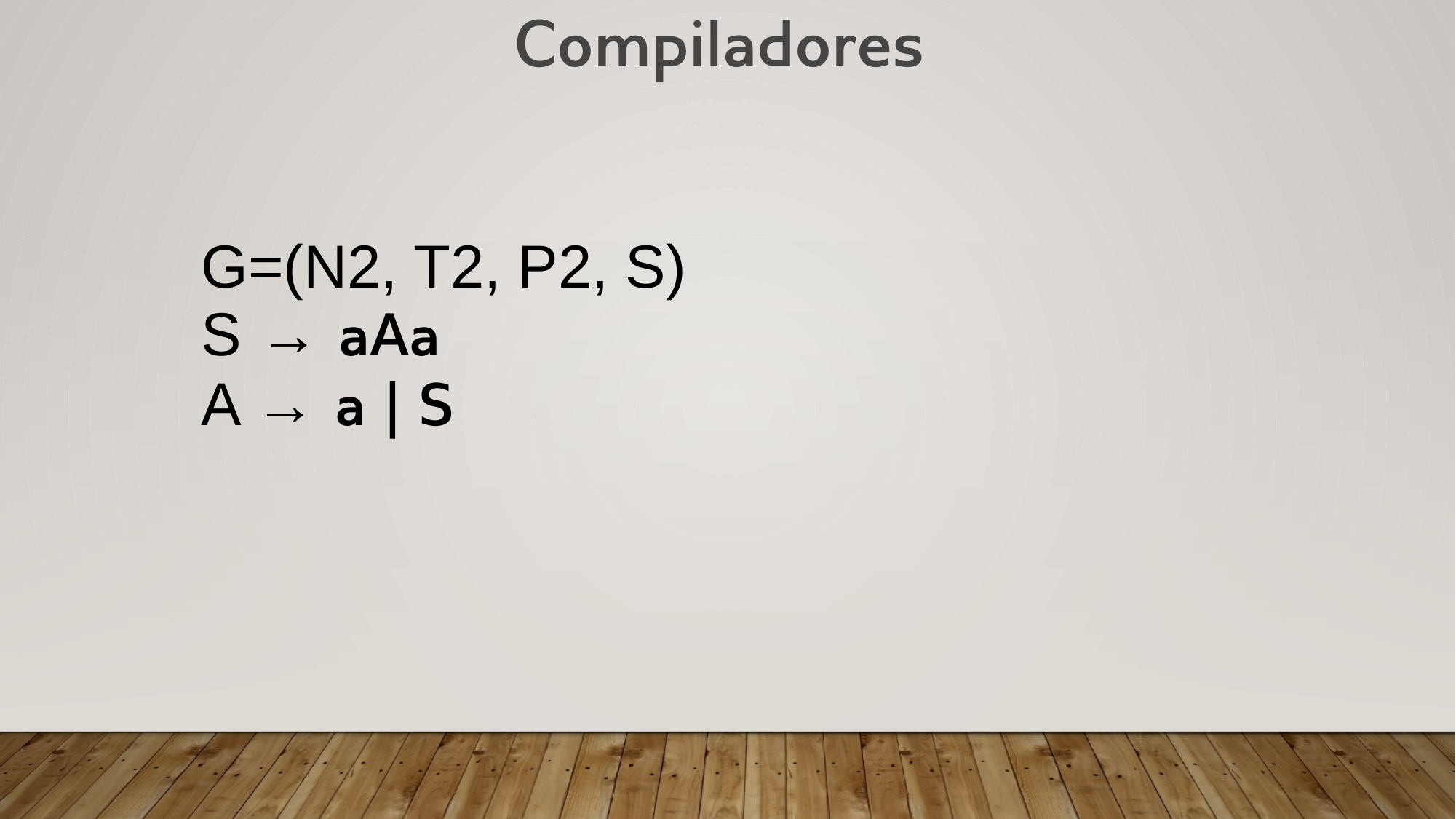

Compiladores
| G=(N2, T2, P2, S) S → aAa A → a | S |
| --- |